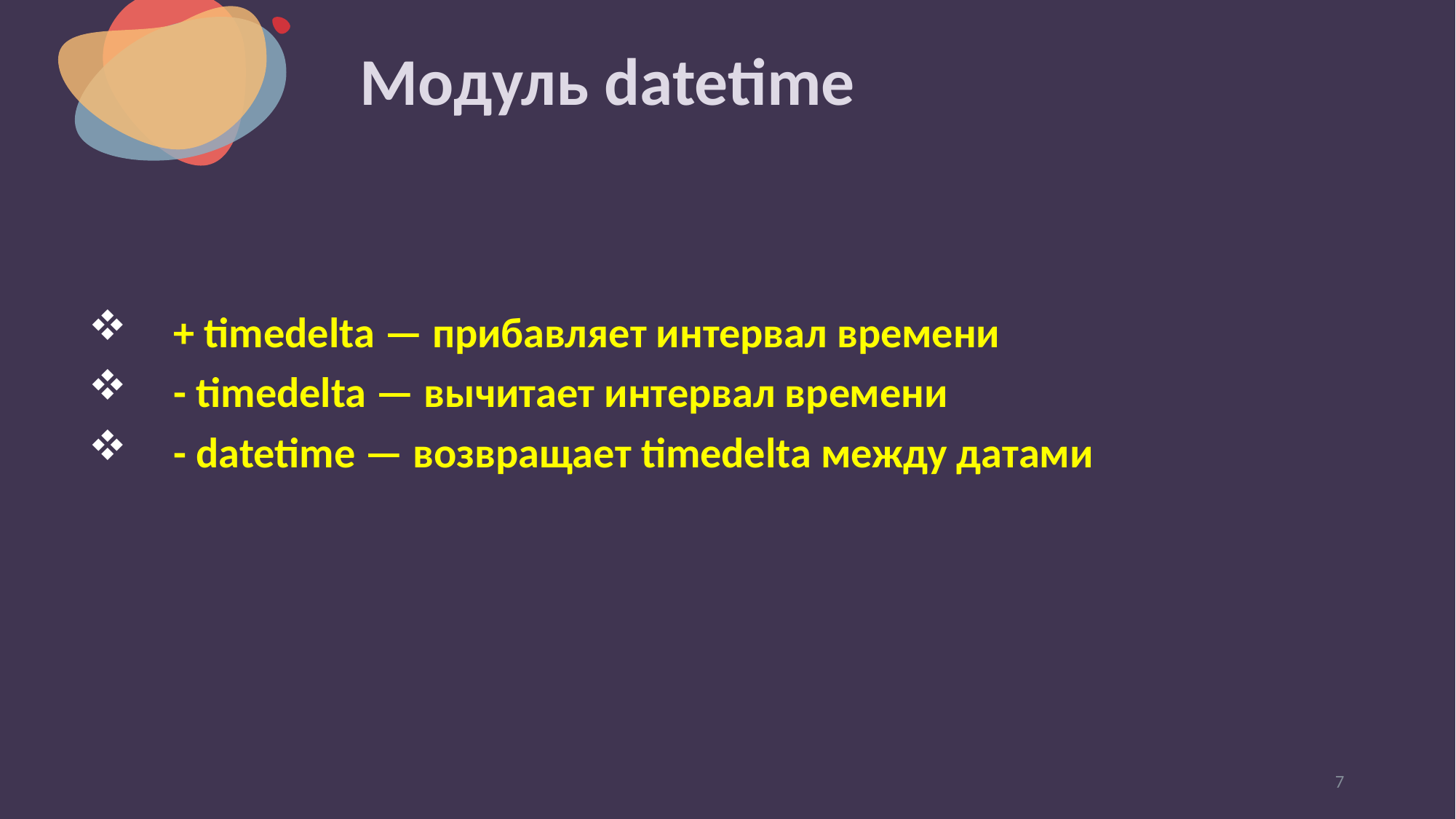

# Модуль datetime
+ timedelta — прибавляет интервал времени
- timedelta — вычитает интервал времени
- datetime — возвращает timedelta между датами
7